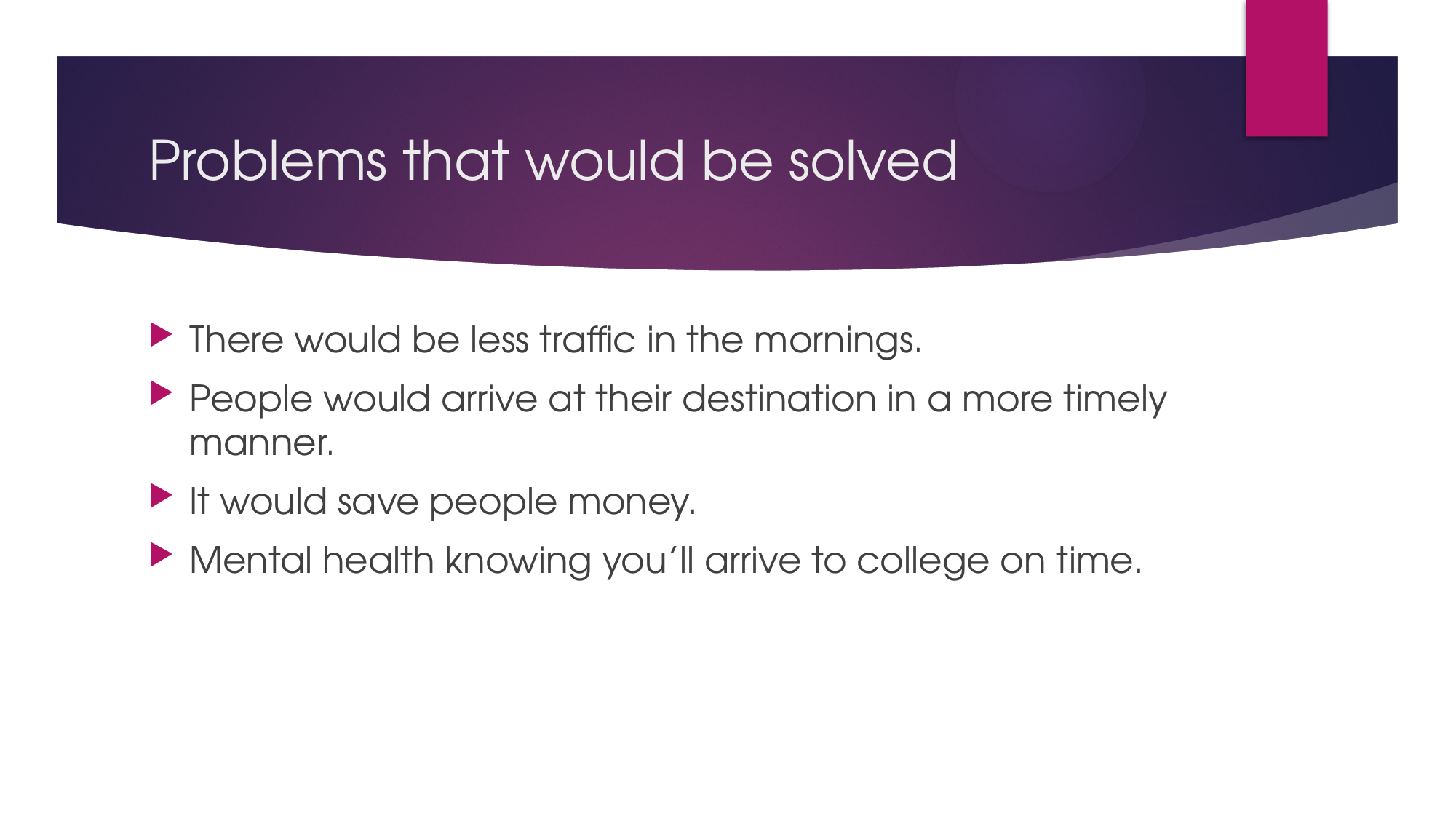

# Problems that would be solved
There would be less traffic in the mornings.
People would arrive at their destination in a more timely manner.
It would save people money.
Mental health knowing you’ll arrive to college on time.